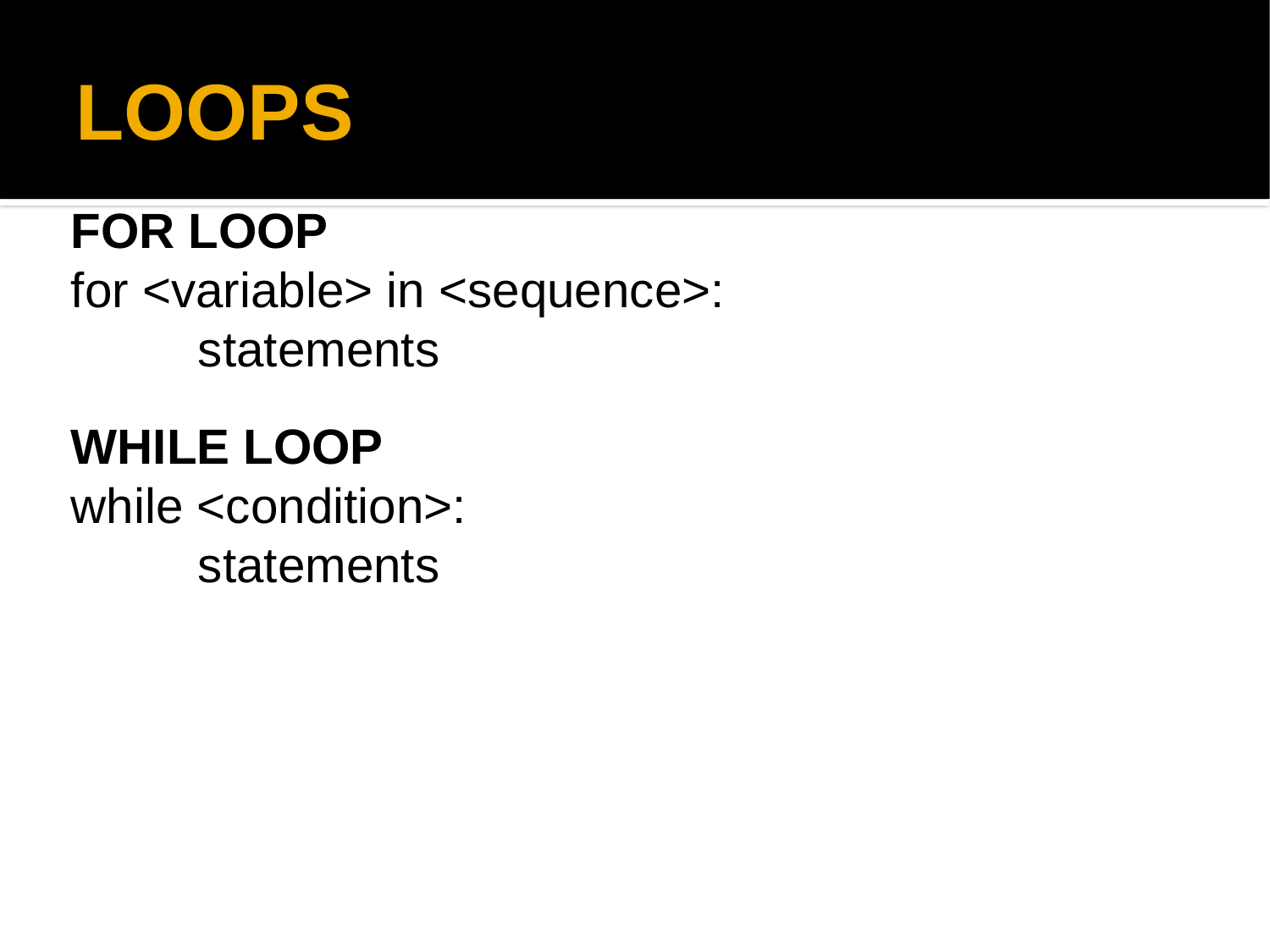

LOOPS
FOR LOOP
for <variable> in <sequence>:
	statements

WHILE LOOP
while <condition>:
	statements